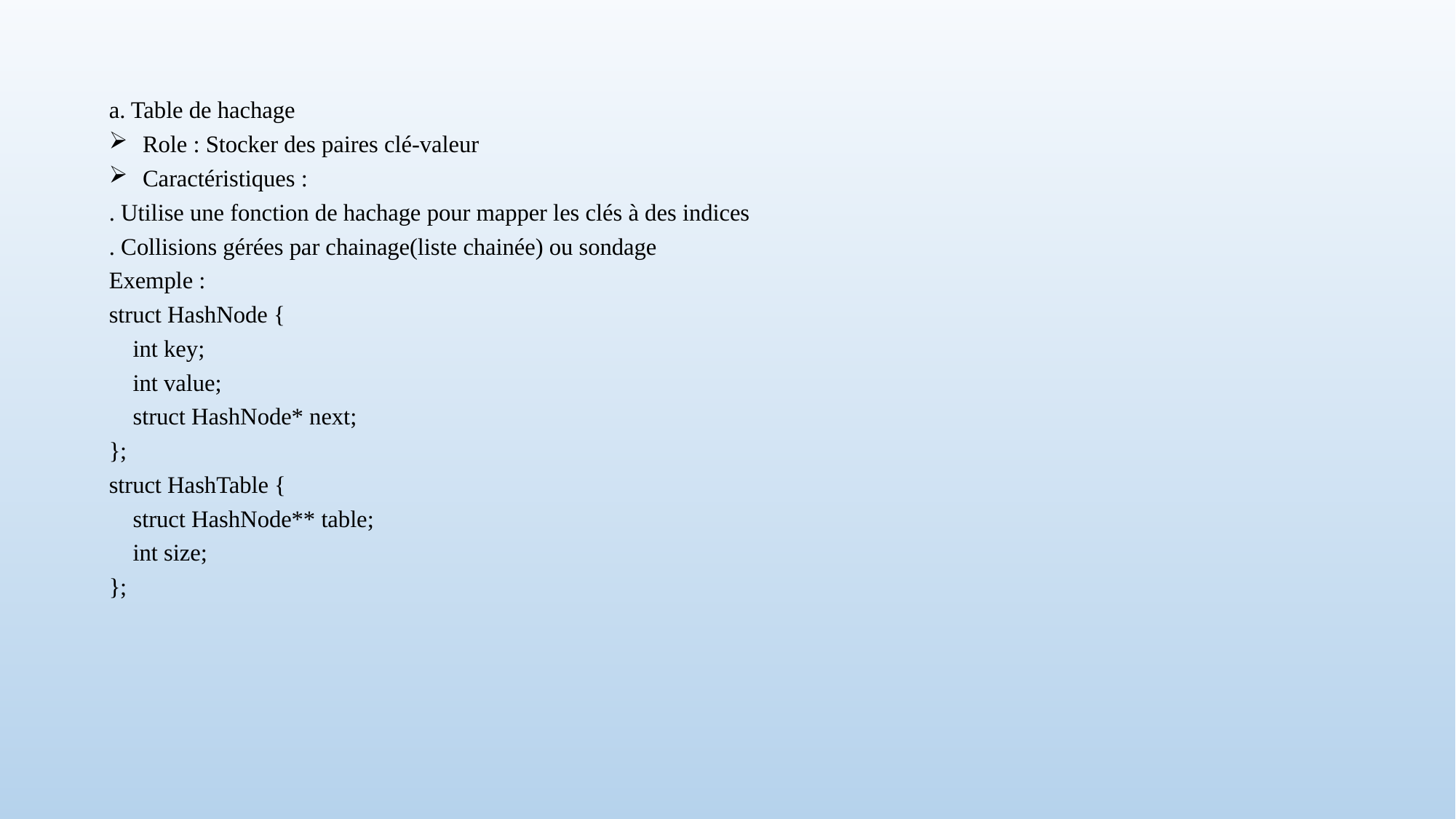

a. Table de hachage
 Role : Stocker des paires clé-valeur
 Caractéristiques :
. Utilise une fonction de hachage pour mapper les clés à des indices
. Collisions gérées par chainage(liste chainée) ou sondage
Exemple :
struct HashNode {
    int key;
    int value;
    struct HashNode* next;
};
struct HashTable {
    struct HashNode** table;
    int size;
};